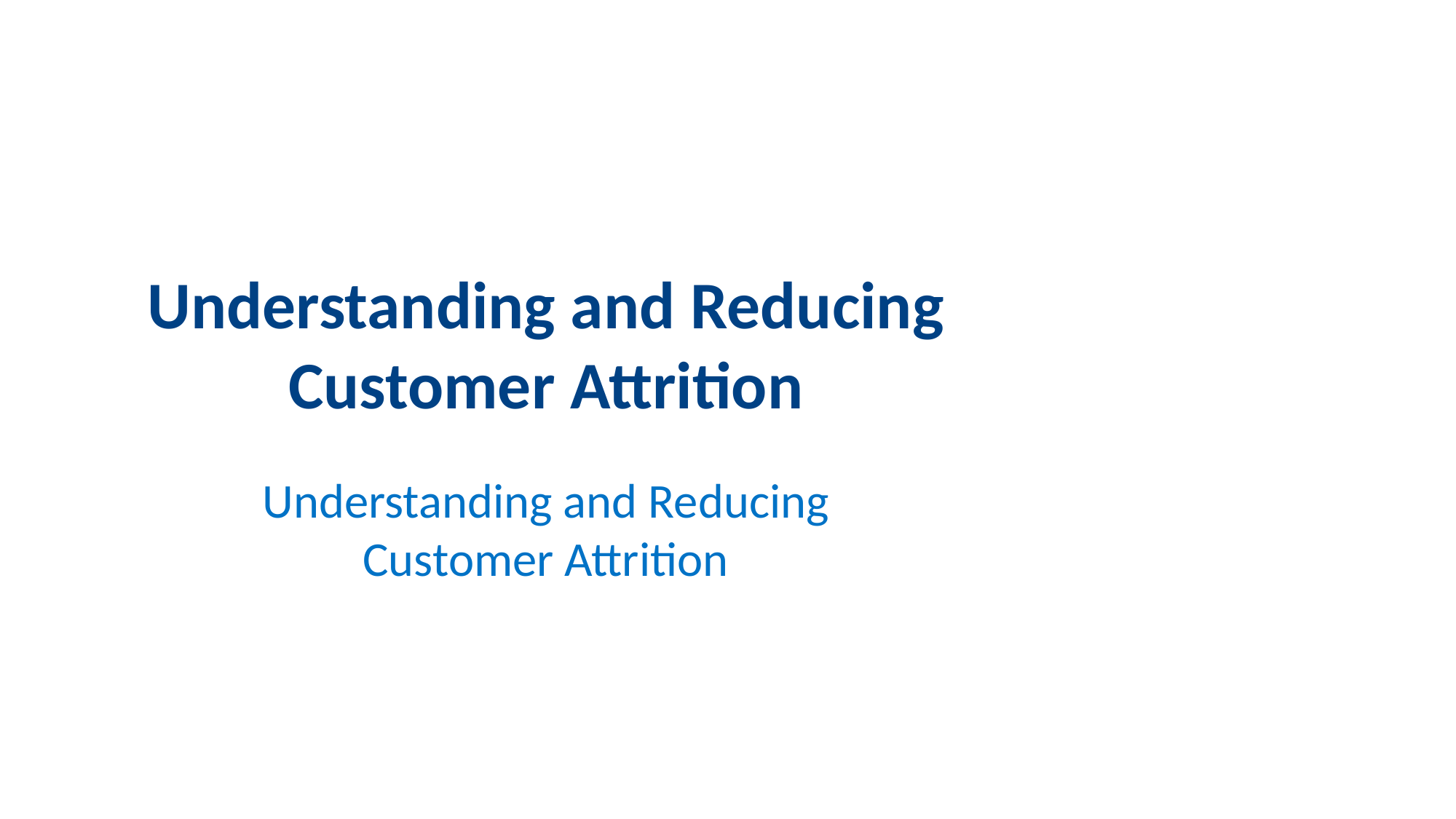

# Understanding and Reducing Customer Attrition
Understanding and Reducing Customer Attrition